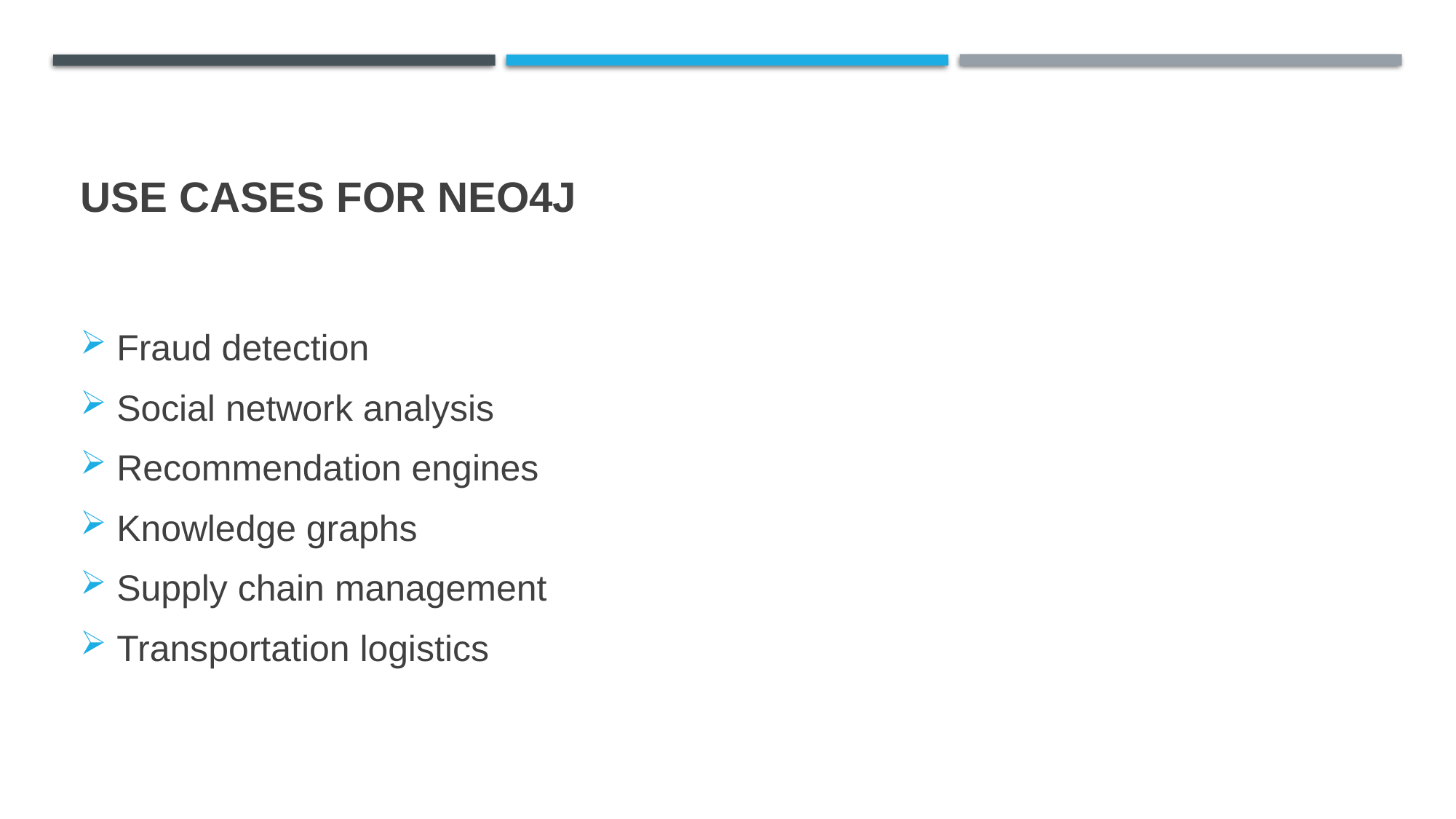

# Use cases for Neo4j
Fraud detection
Social network analysis
Recommendation engines
Knowledge graphs
Supply chain management
Transportation logistics